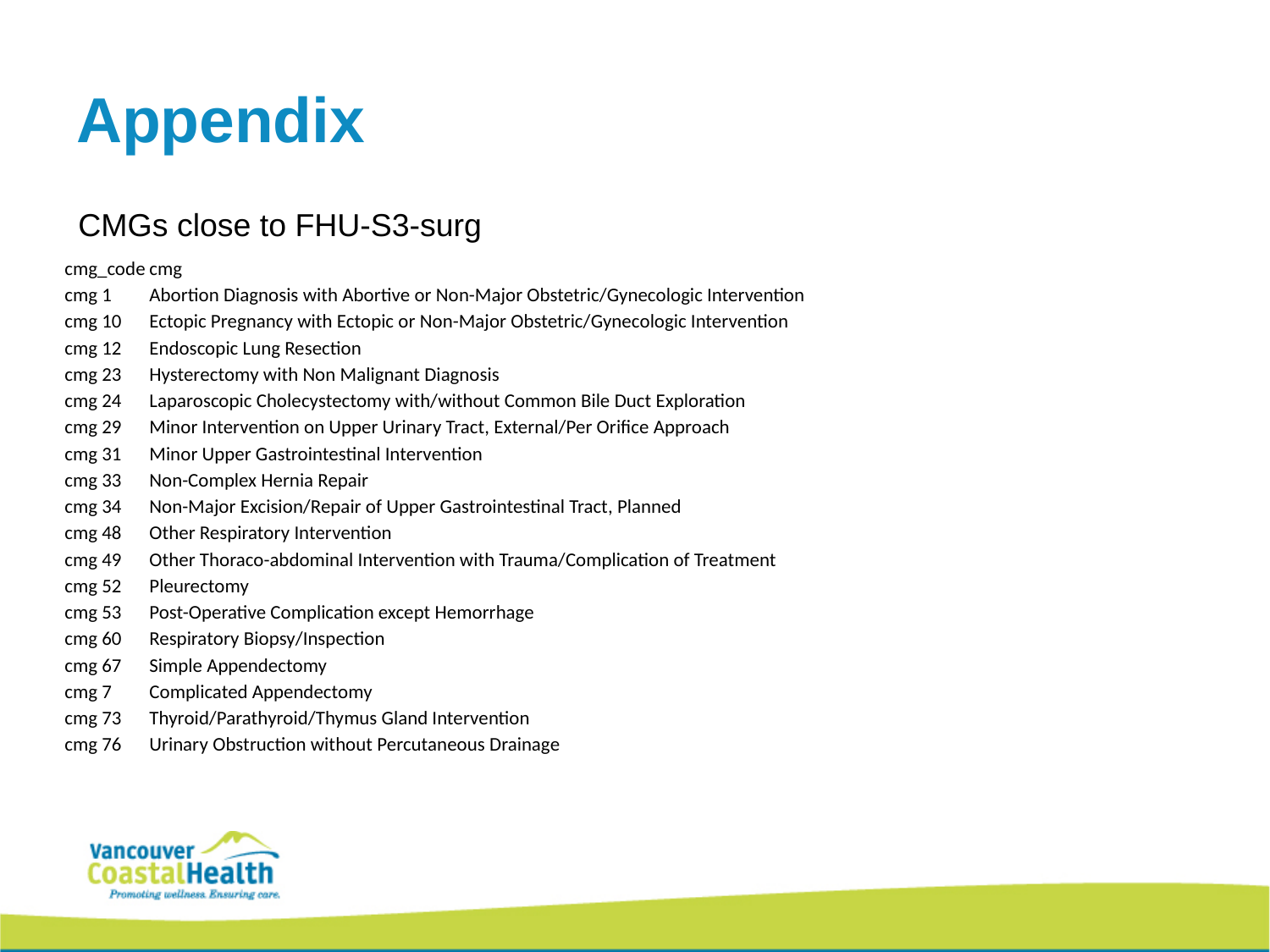

# Appendix
CMGs close to FHU-S3-surg
| cmg\_code | cmg |
| --- | --- |
| cmg 1 | Abortion Diagnosis with Abortive or Non-Major Obstetric/Gynecologic Intervention |
| cmg 10 | Ectopic Pregnancy with Ectopic or Non-Major Obstetric/Gynecologic Intervention |
| cmg 12 | Endoscopic Lung Resection |
| cmg 23 | Hysterectomy with Non Malignant Diagnosis |
| cmg 24 | Laparoscopic Cholecystectomy with/without Common Bile Duct Exploration |
| cmg 29 | Minor Intervention on Upper Urinary Tract, External/Per Orifice Approach |
| cmg 31 | Minor Upper Gastrointestinal Intervention |
| cmg 33 | Non-Complex Hernia Repair |
| cmg 34 | Non-Major Excision/Repair of Upper Gastrointestinal Tract, Planned |
| cmg 48 | Other Respiratory Intervention |
| cmg 49 | Other Thoraco-abdominal Intervention with Trauma/Complication of Treatment |
| cmg 52 | Pleurectomy |
| cmg 53 | Post-Operative Complication except Hemorrhage |
| cmg 60 | Respiratory Biopsy/Inspection |
| cmg 67 | Simple Appendectomy |
| cmg 7 | Complicated Appendectomy |
| cmg 73 | Thyroid/Parathyroid/Thymus Gland Intervention |
| cmg 76 | Urinary Obstruction without Percutaneous Drainage |